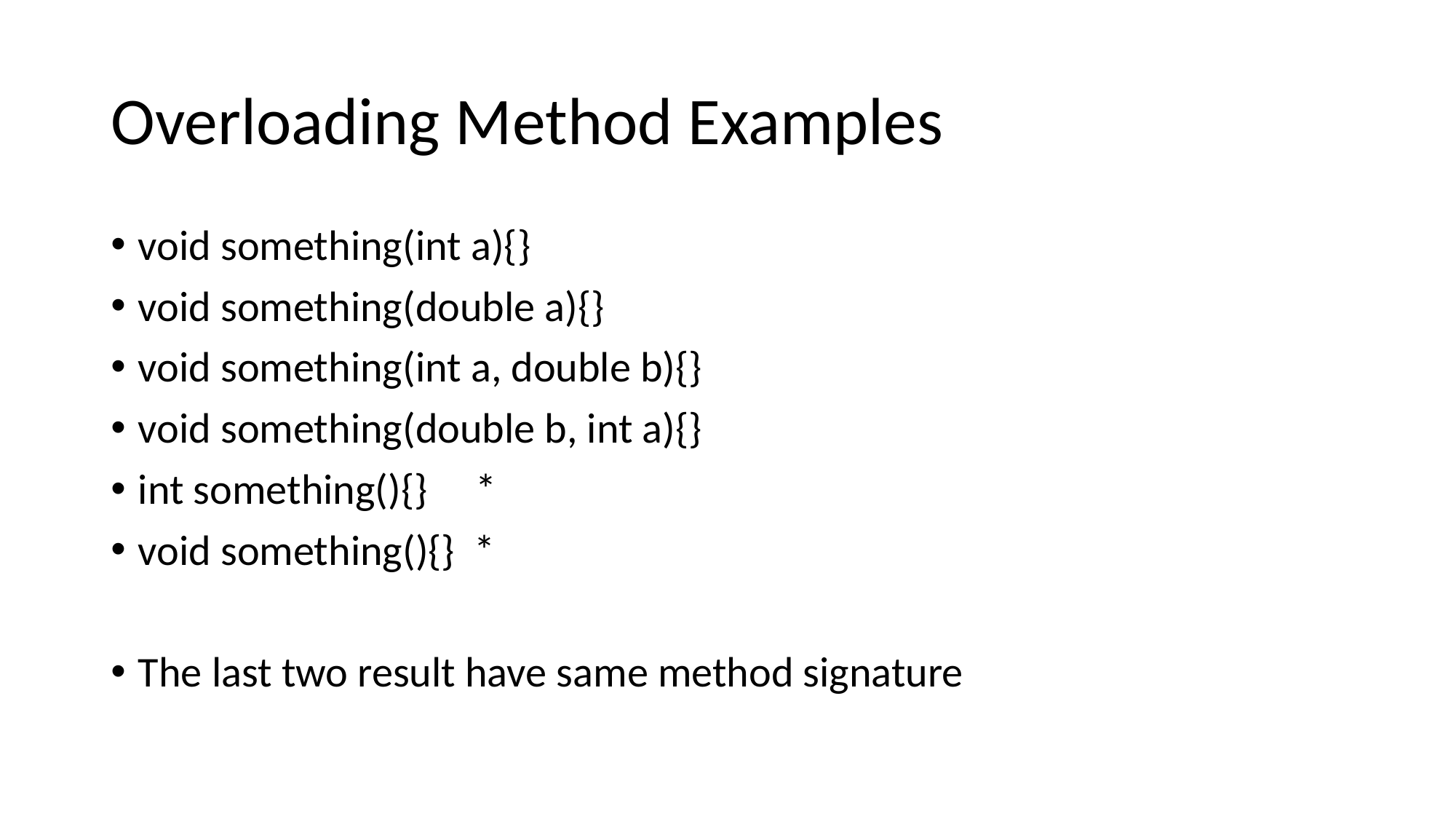

# Overloading Method Examples
void something(int a){}
void something(double a){}
void something(int a, double b){}
void something(double b, int a){}
int something(){}     *
void something(){}  *

The last two result have same method signature